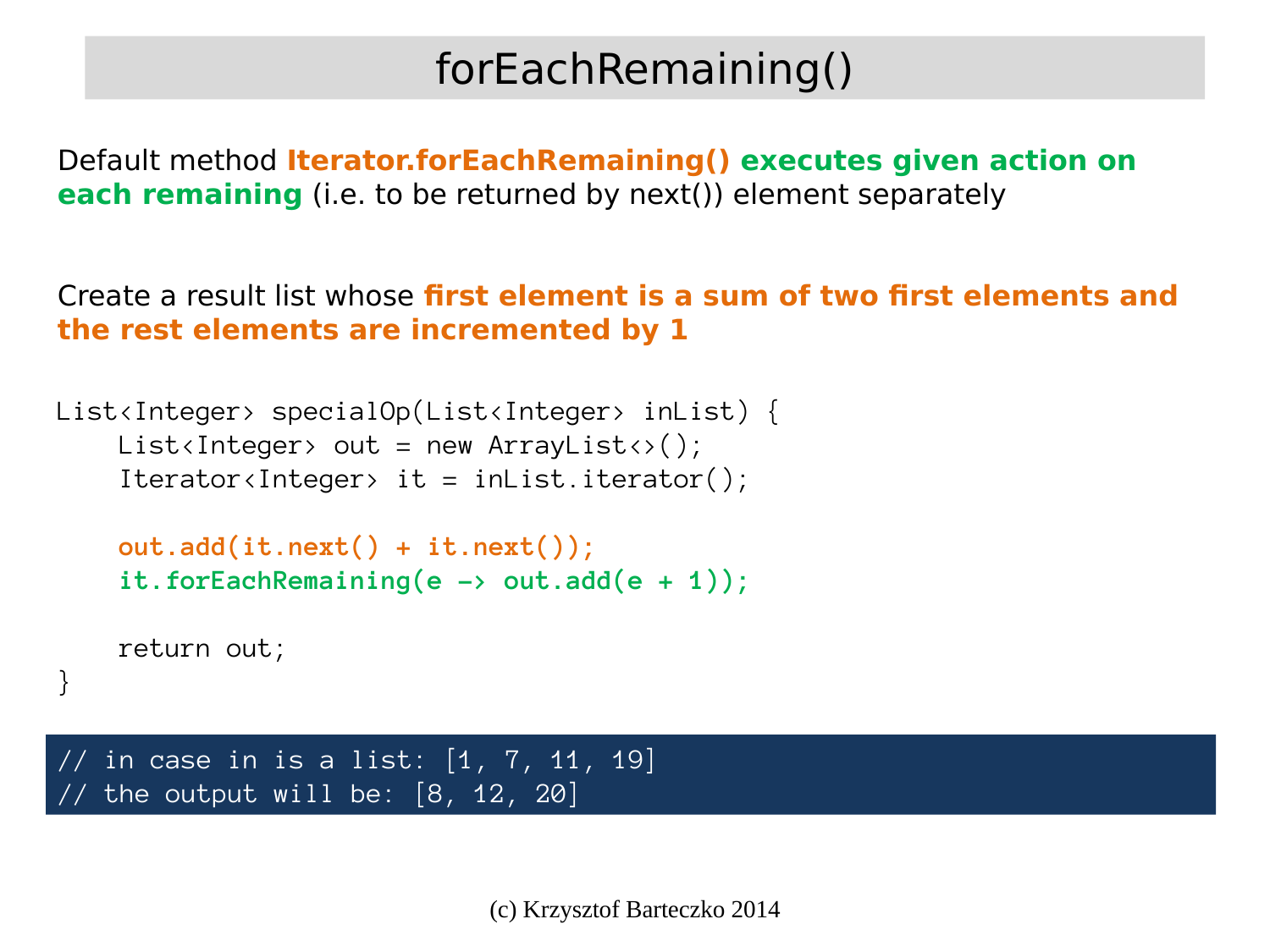

forEachRemaining()
Default method Iterator.forEachRemaining() executes given action on each remaining (i.e. to be returned by next()) element separately
Create a result list whose first element is a sum of two first elements and the rest elements are incremented by 1
List<Integer> specialOp(List<Integer> inList) {
    List<Integer> out = new ArrayList<>();
    Iterator<Integer> it = inList.iterator();

    out.add(it.next() + it.next());
    it.forEachRemaining(e -> out.add(e + 1));

    return out;
}
// in case in is a list: [1, 7, 11, 19]
// the output will be: [8, 12, 20]
(c) Krzysztof Barteczko 2014